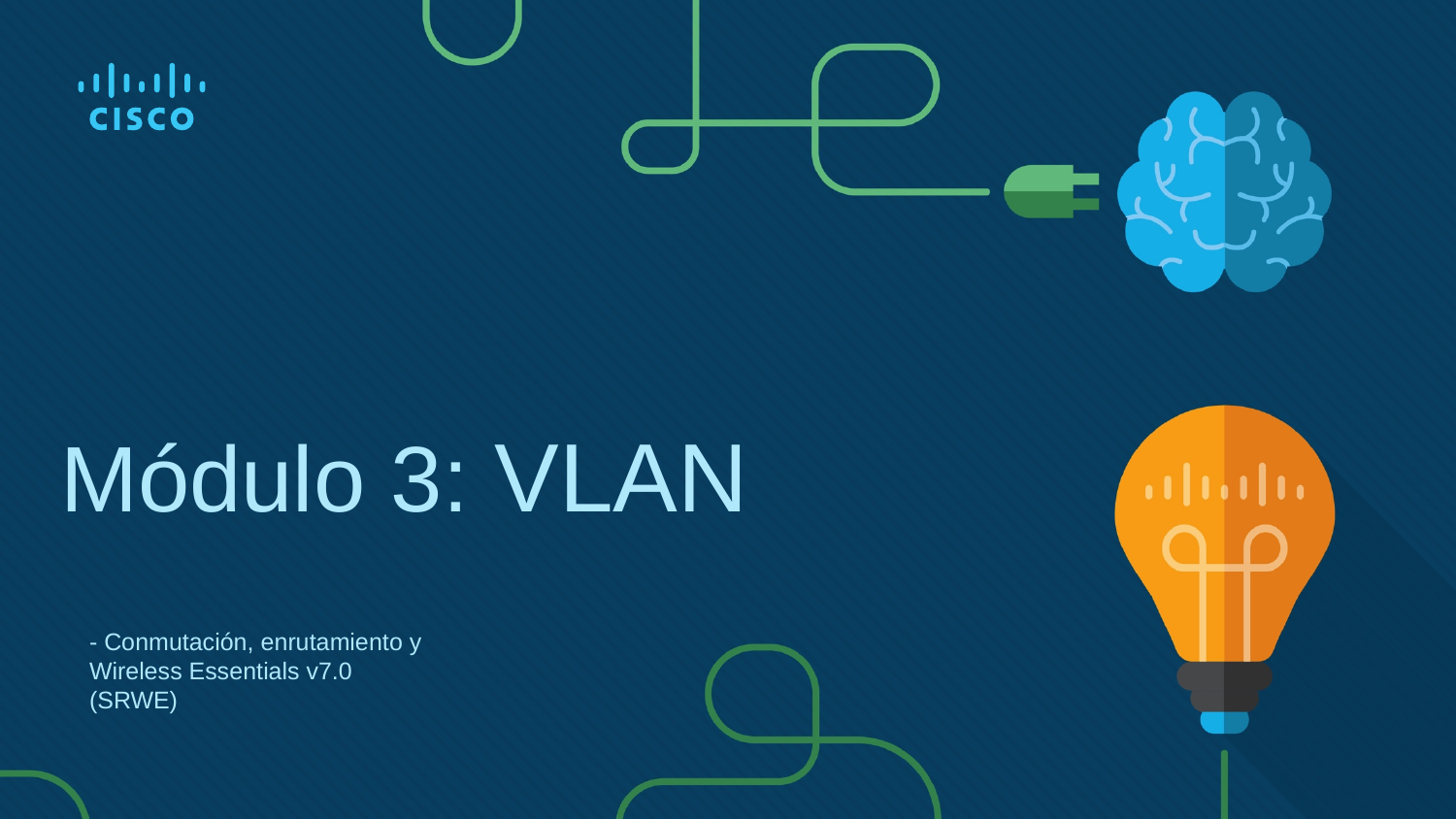

# Módulo 3: VLAN
- Conmutación, enrutamiento y Wireless Essentials v7.0 (SRWE)